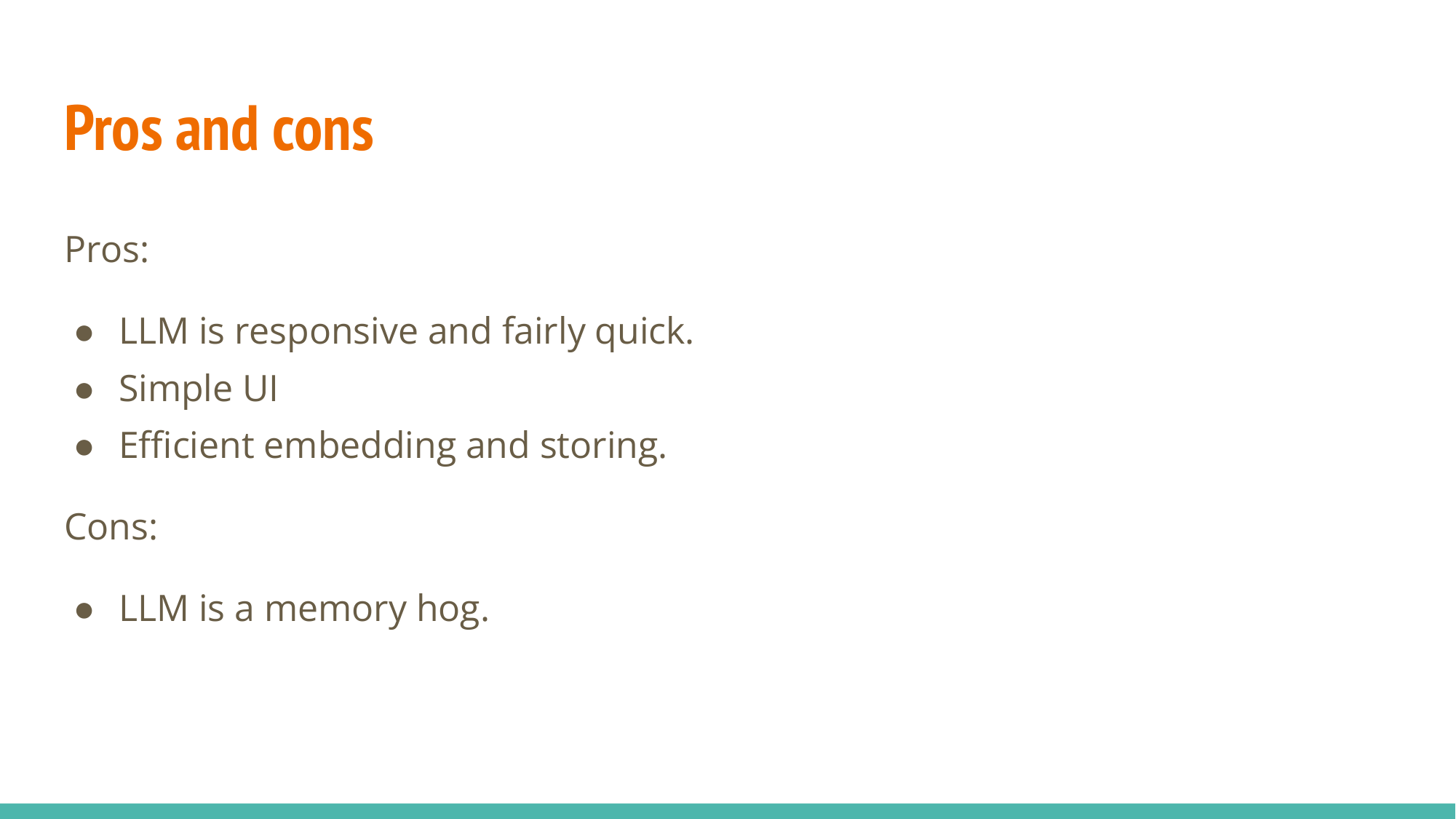

# Pros and cons
Pros:
LLM is responsive and fairly quick.
Simple UI
Efficient embedding and storing.
Cons:
LLM is a memory hog.